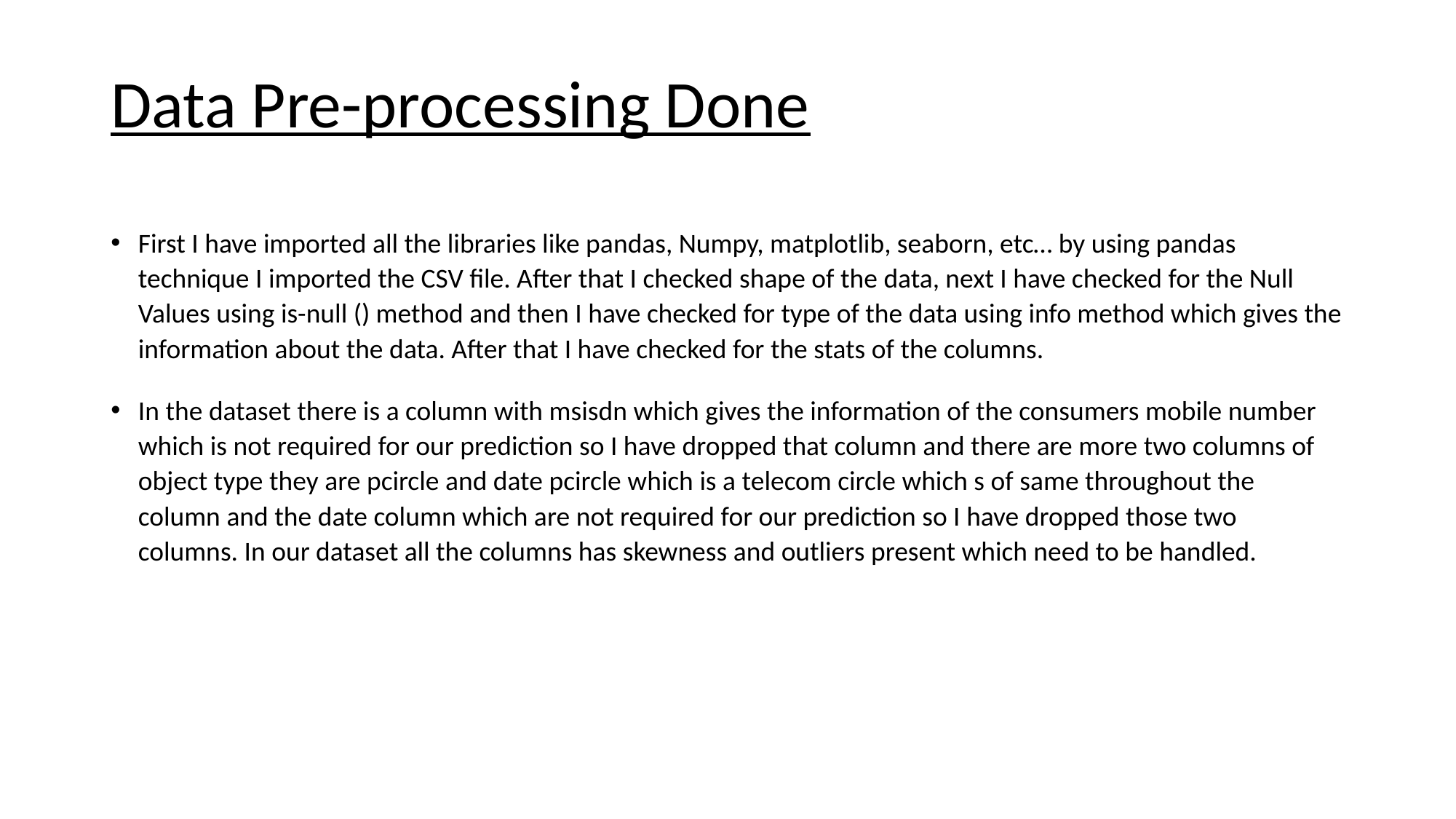

# Data Pre-processing Done
First I have imported all the libraries like pandas, Numpy, matplotlib, seaborn, etc… by using pandas technique I imported the CSV file. After that I checked shape of the data, next I have checked for the Null Values using is-null () method and then I have checked for type of the data using info method which gives the information about the data. After that I have checked for the stats of the columns.
In the dataset there is a column with msisdn which gives the information of the consumers mobile number which is not required for our prediction so I have dropped that column and there are more two columns of object type they are pcircle and date pcircle which is a telecom circle which s of same throughout the column and the date column which are not required for our prediction so I have dropped those two columns. In our dataset all the columns has skewness and outliers present which need to be handled.